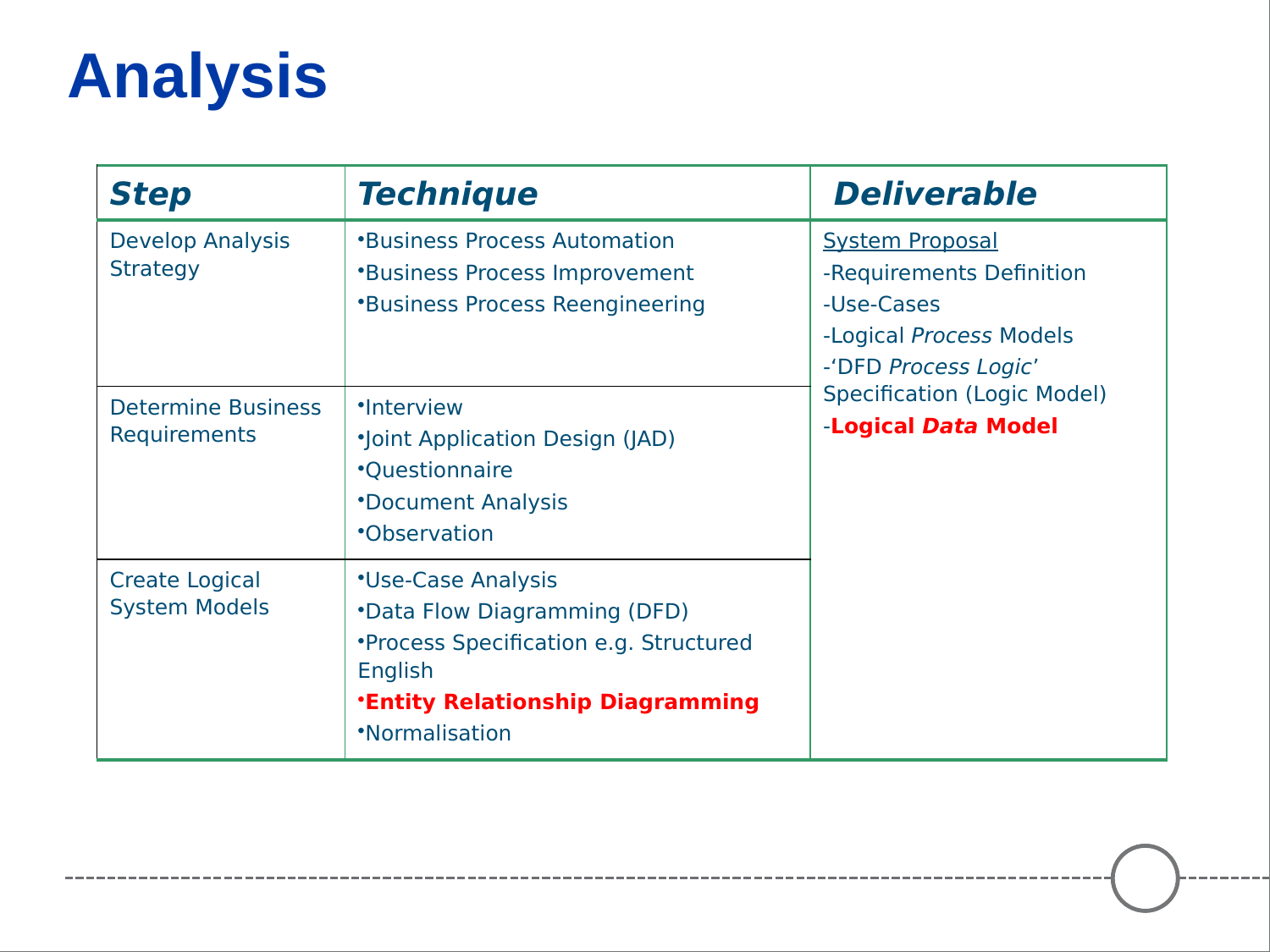

# Analysis
| Step | Technique | Deliverable |
| --- | --- | --- |
| Develop Analysis Strategy | Business Process Automation Business Process Improvement Business Process Reengineering | System Proposal -Requirements Definition -Use-Cases -Logical Process Models -‘DFD Process Logic’ Specification (Logic Model) -Logical Data Model |
| Determine Business Requirements | Interview Joint Application Design (JAD) Questionnaire Document Analysis Observation |  |
| Create Logical System Models | Use-Case Analysis Data Flow Diagramming (DFD) Process Specification e.g. Structured English Entity Relationship Diagramming Normalisation |  |